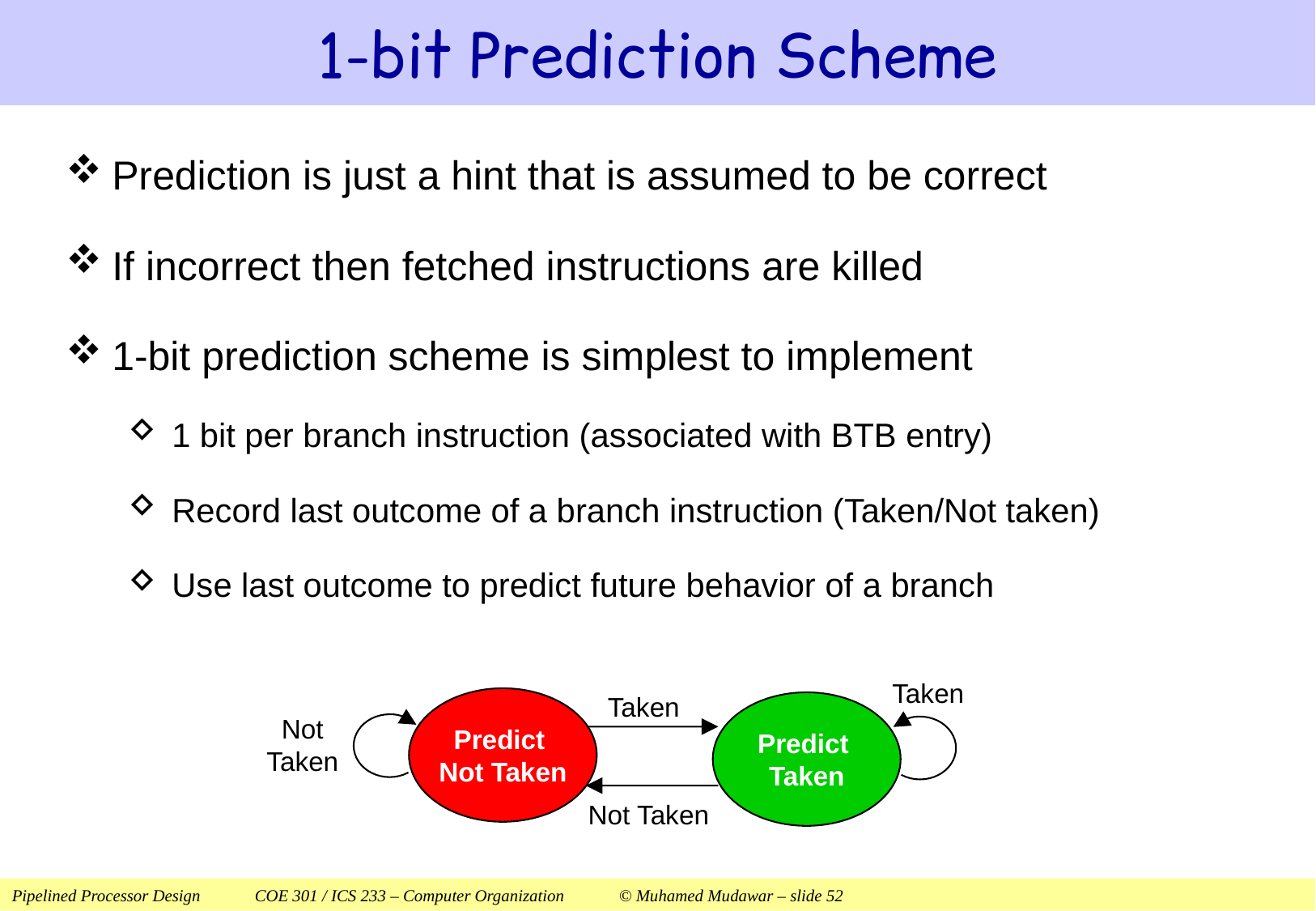

# 1-bit Prediction Scheme
Prediction is just a hint that is assumed to be correct
If incorrect then fetched instructions are killed
1-bit prediction scheme is simplest to implement
1 bit per branch instruction (associated with BTB entry)
Record last outcome of a branch instruction (Taken/Not taken)
Use last outcome to predict future behavior of a branch
Taken
Taken

Predict
Not Taken

Predict
Taken
Not
Taken

Not Taken